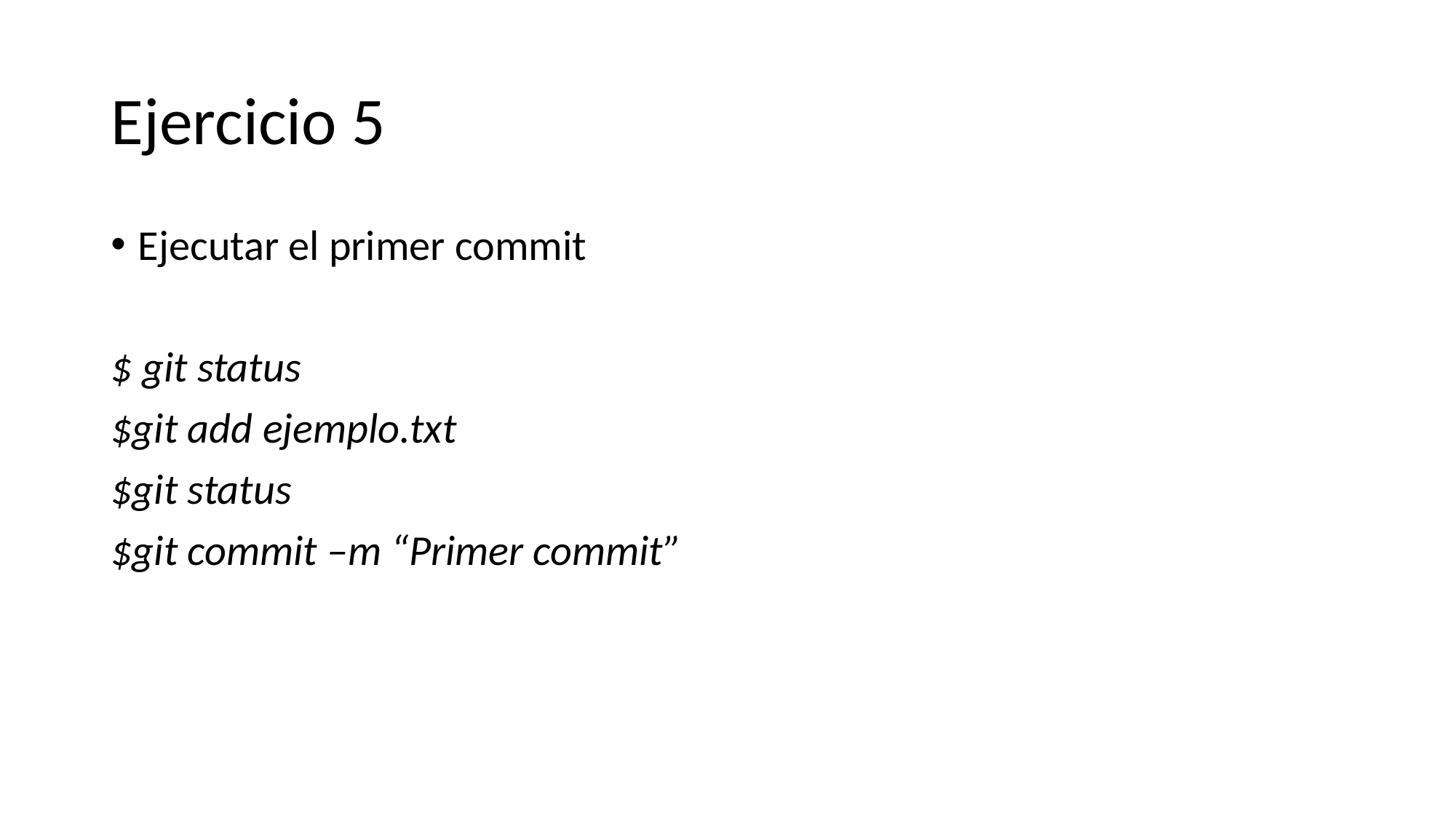

# Ejercicio 5
Ejecutar el primer commit

$ git status
$git add ejemplo.txt
$git status
$git commit –m “Primer commit”